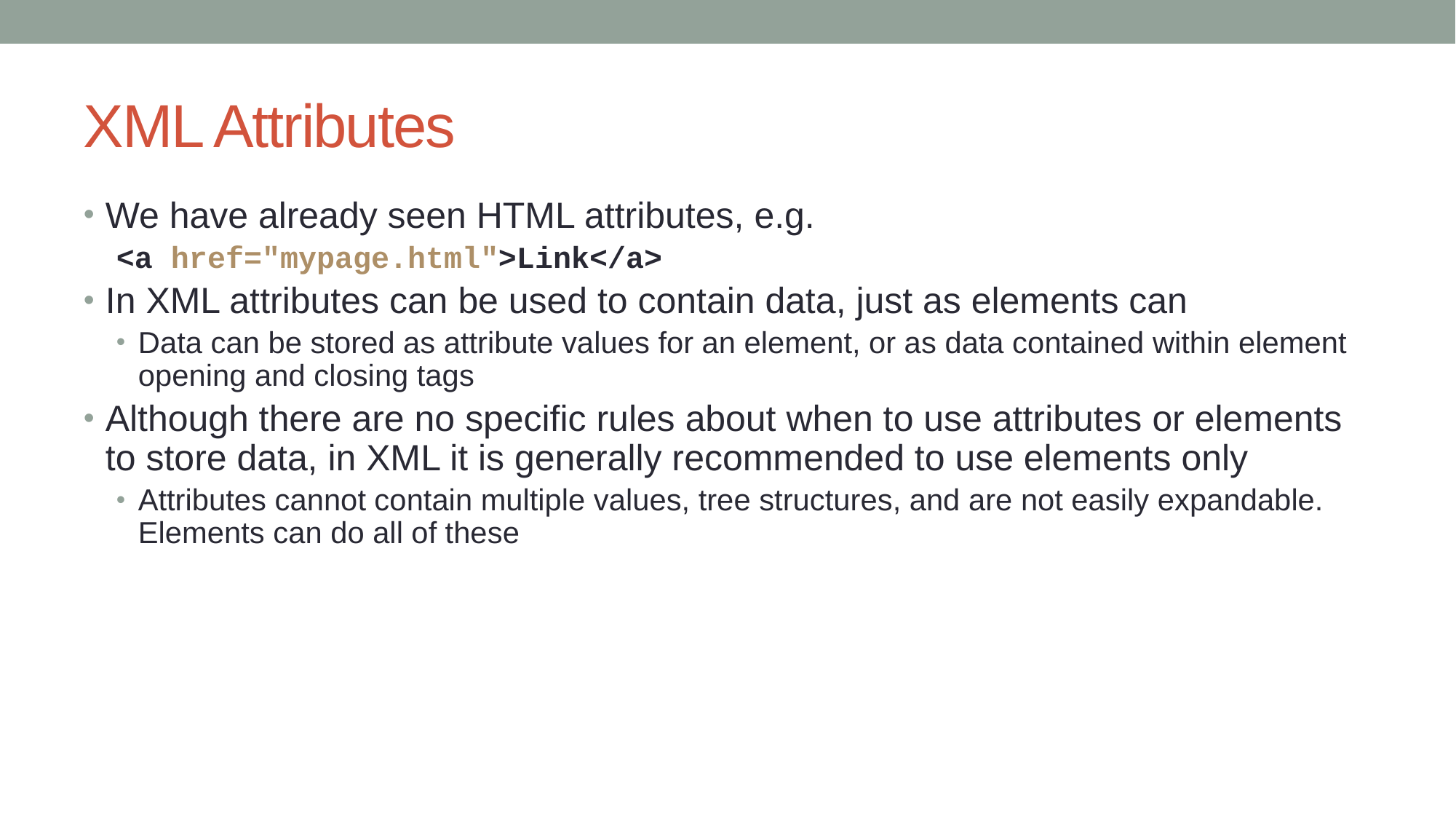

# XML Attributes
We have already seen HTML attributes, e.g.
<a href="mypage.html">Link</a>
In XML attributes can be used to contain data, just as elements can
Data can be stored as attribute values for an element, or as data contained within element opening and closing tags
Although there are no specific rules about when to use attributes or elements to store data, in XML it is generally recommended to use elements only
Attributes cannot contain multiple values, tree structures, and are not easily expandable. Elements can do all of these